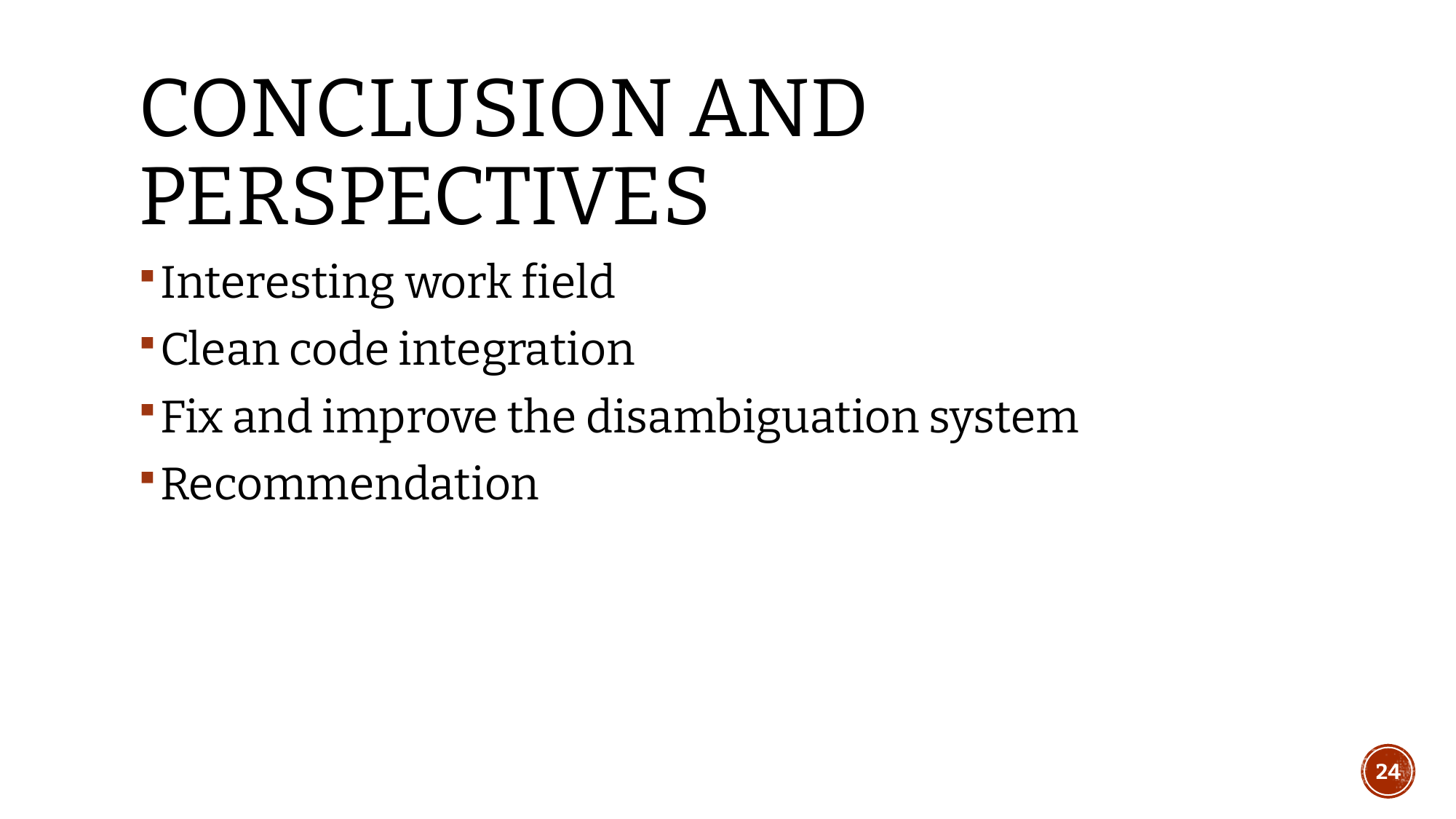

# Conclusion and perspectives
Interesting work field
Clean code integration
Fix and improve the disambiguation system
Recommendation
24